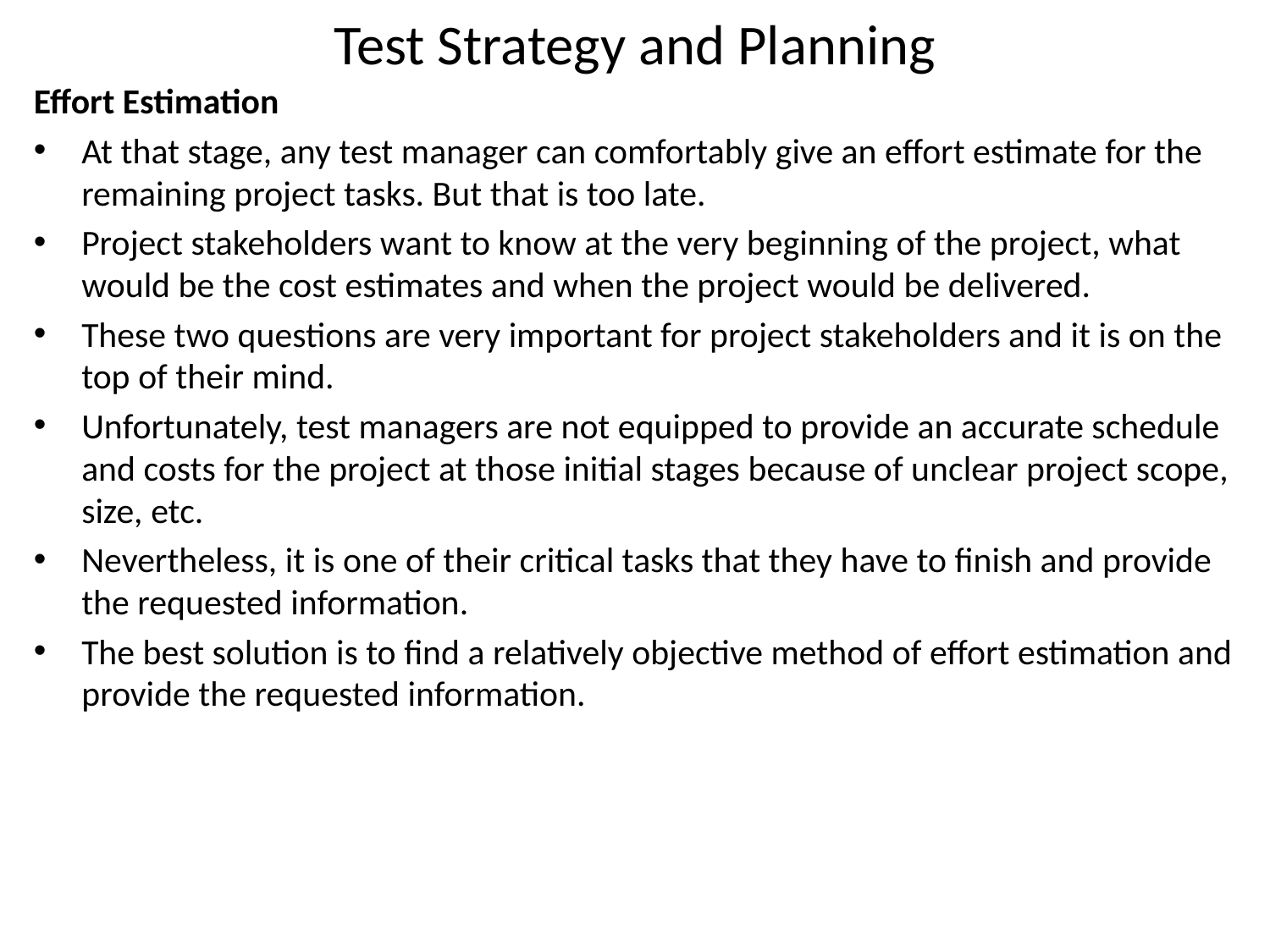

# Test Strategy and Planning
Effort Estimation
At that stage, any test manager can comfortably give an effort estimate for the remaining project tasks. But that is too late.
Project stakeholders want to know at the very beginning of the project, what would be the cost estimates and when the project would be delivered.
These two questions are very important for project stakeholders and it is on the top of their mind.
Unfortunately, test managers are not equipped to provide an accurate schedule and costs for the project at those initial stages because of unclear project scope, size, etc.
Nevertheless, it is one of their critical tasks that they have to finish and provide the requested information.
The best solution is to find a relatively objective method of effort estimation and provide the requested information.